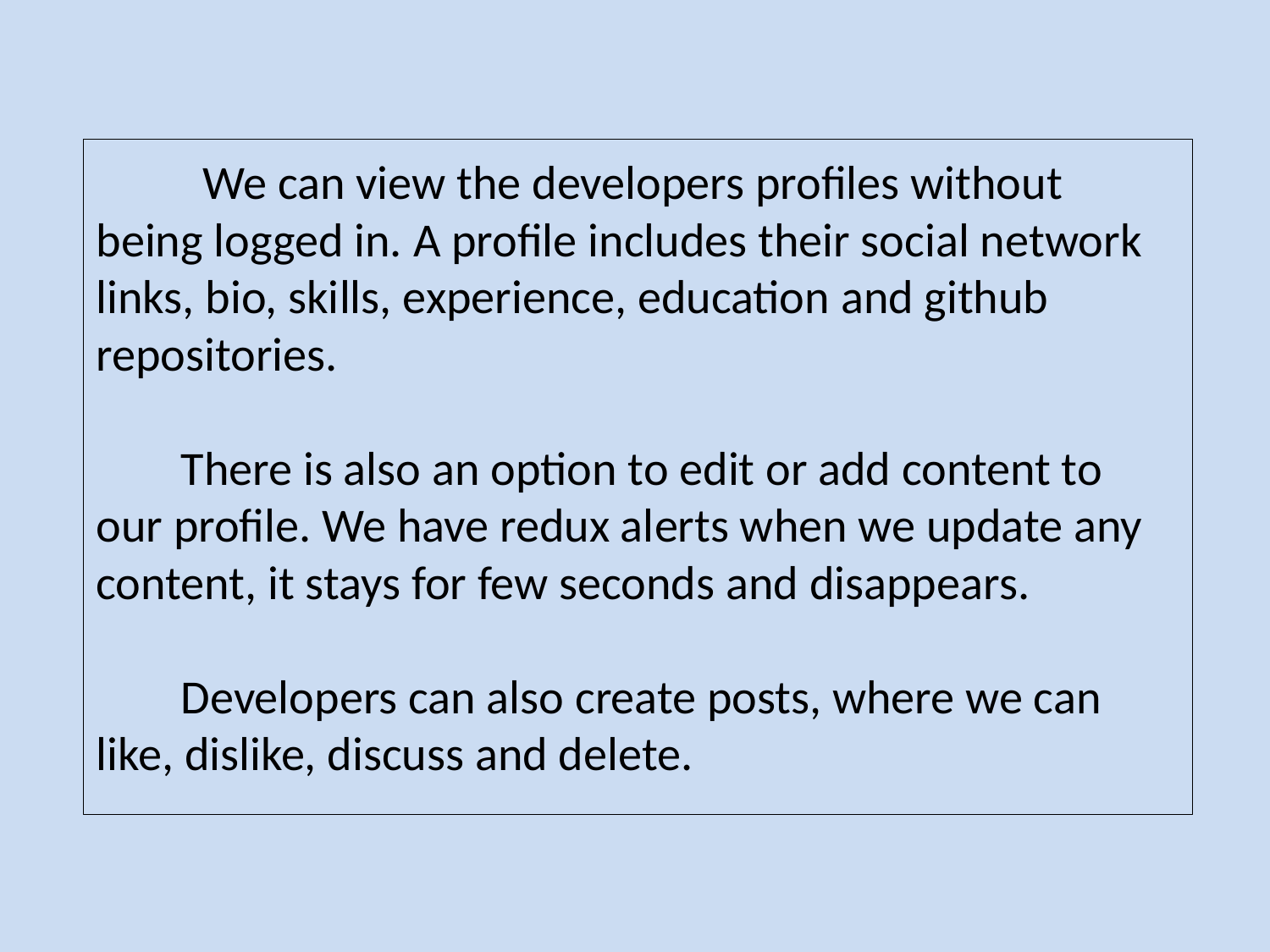

We can view the developers profiles without being logged in. A profile includes their social network links, bio, skills, experience, education and github repositories.

  There is also an option to edit or add content to our profile. We have redux alerts when we update any content, it stays for few seconds and disappears.

  Developers can also create posts, where we can like, dislike, discuss and delete.